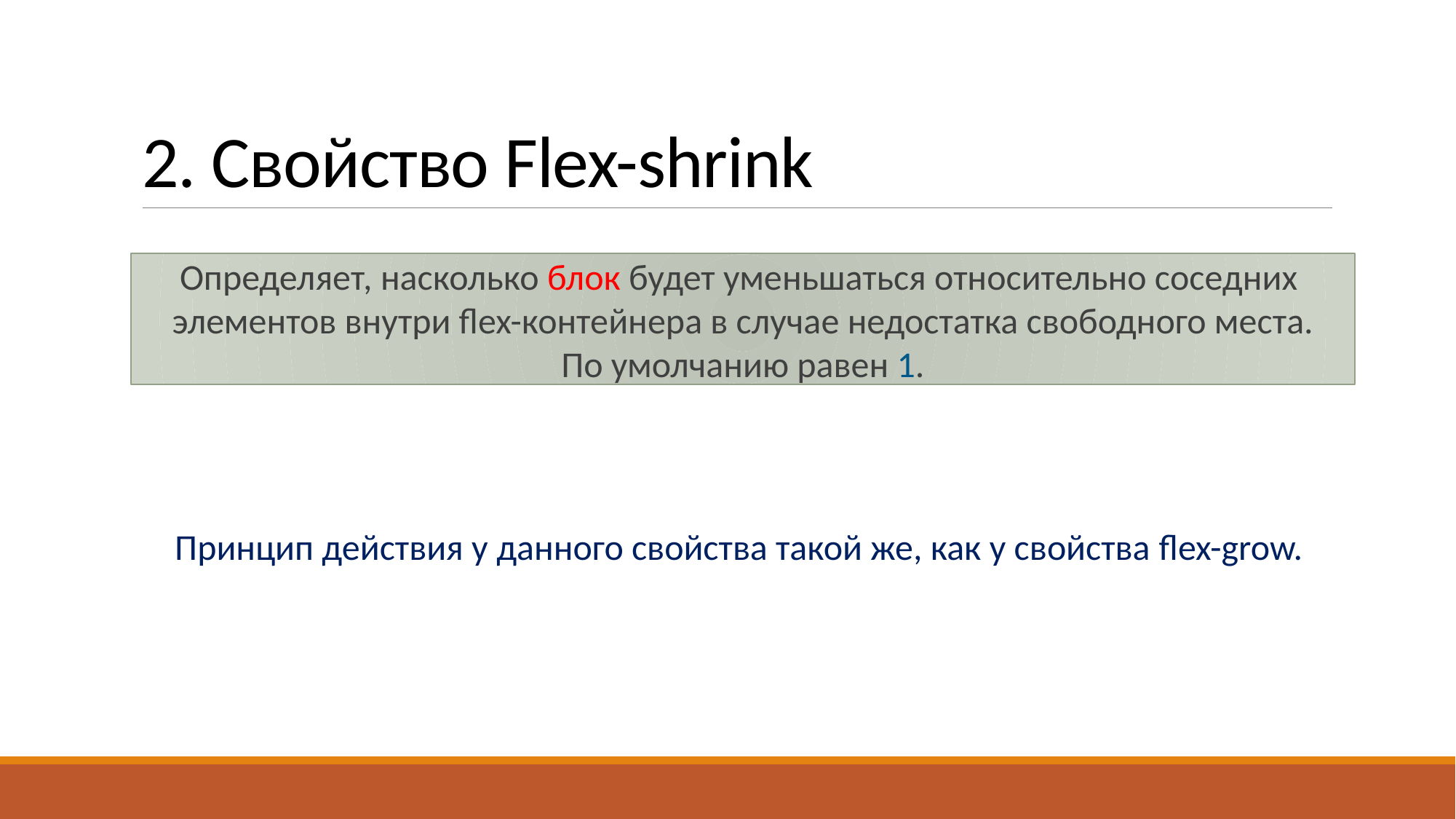

# 2. Свойство Flex-shrink
Определяет, насколько блок будет уменьшаться относительно соседних
элементов внутри flex-контейнера в случае недостатка свободного места.
 По умолчанию равен 1.
Принцип действия у данного свойства такой же, как у свойства flex-grow.